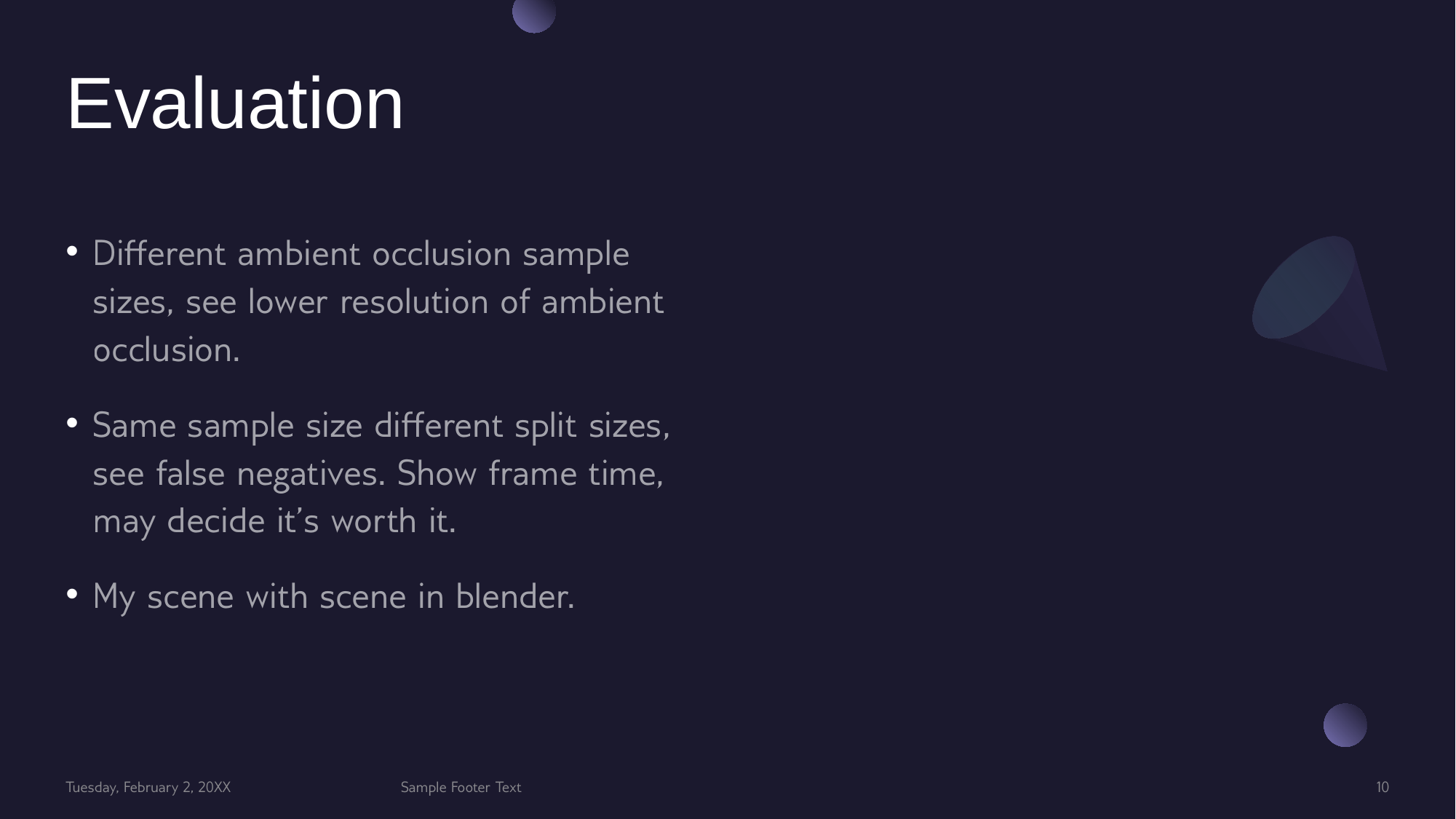

# Evaluation

Different ambient occlusion sample sizes, see lower resolution of ambient occlusion.
Same sample size different split sizes, see false negatives. Show frame time, may decide it’s worth it.
My scene with scene in blender.

Tuesday, February 2, 20XX
Sample Footer Text
10